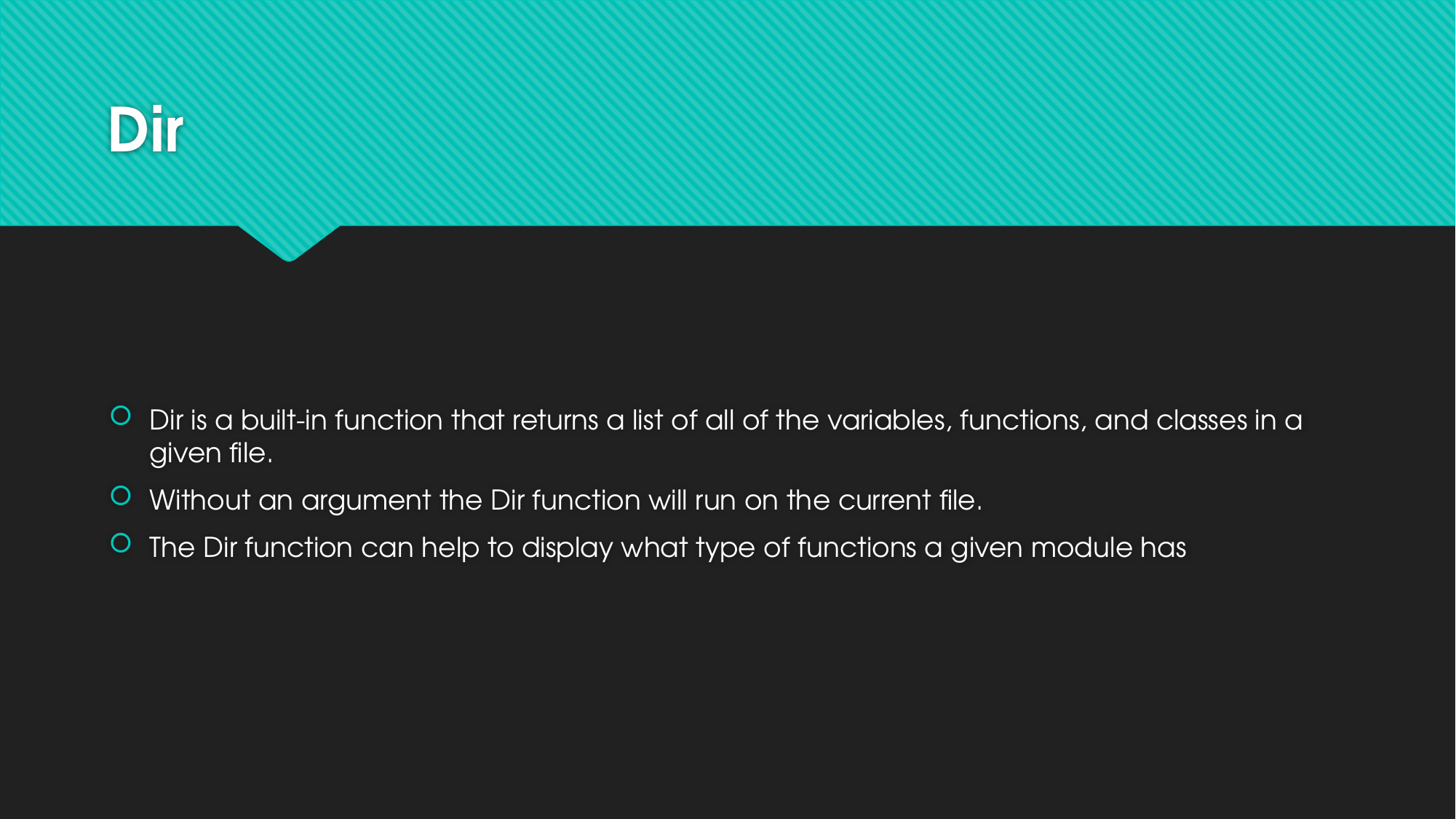

# Dir
Dir is a built-in function that returns a list of all of the variables, functions, and classes in a given file.
Without an argument the Dir function will run on the current file.
The Dir function can help to display what type of functions a given module has